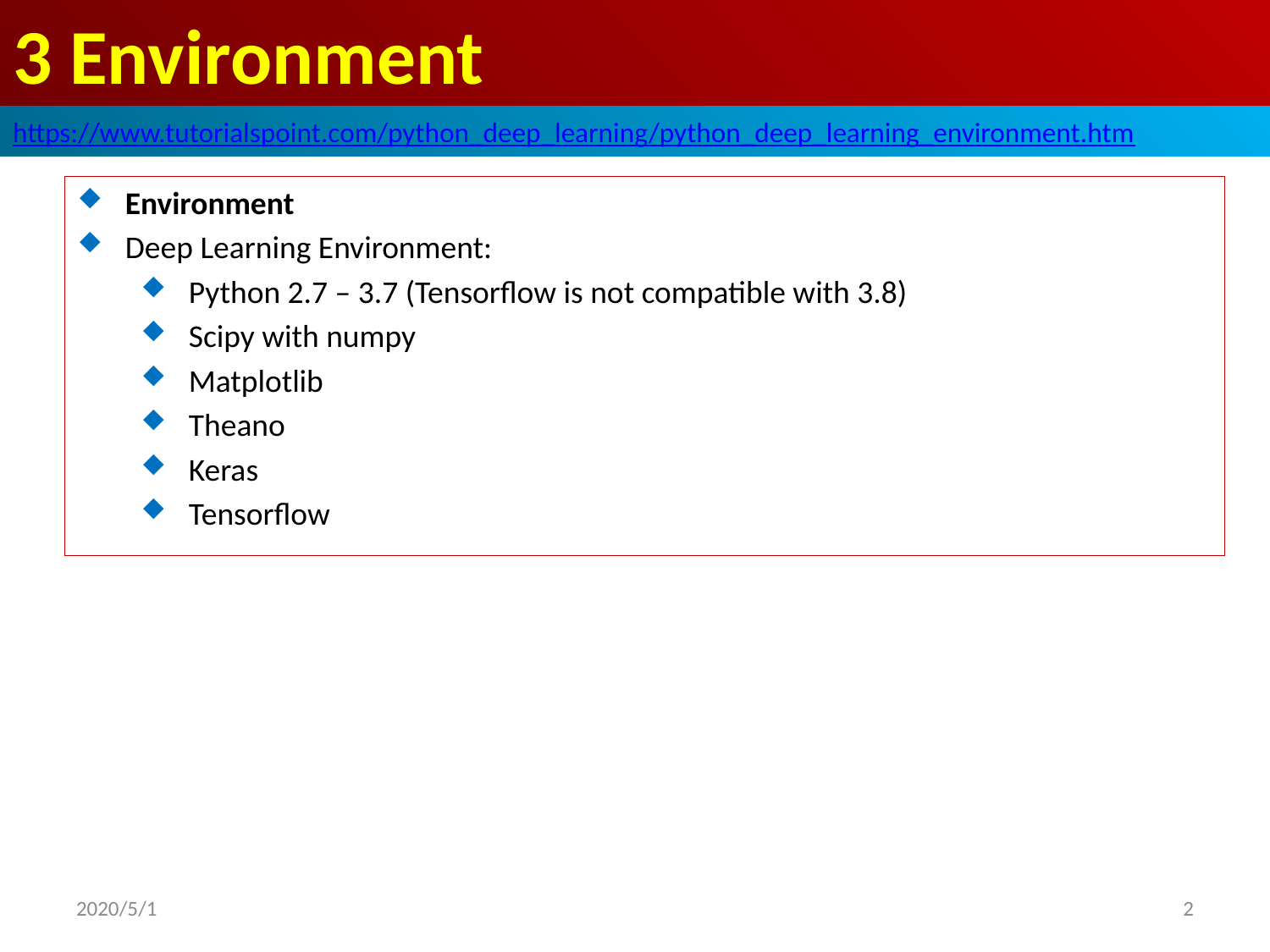

# 3 Environment
https://www.tutorialspoint.com/python_deep_learning/python_deep_learning_environment.htm
Environment
Deep Learning Environment:
Python 2.7 – 3.7 (Tensorflow is not compatible with 3.8)
Scipy with numpy
Matplotlib
Theano
Keras
Tensorflow
2020/5/1
2